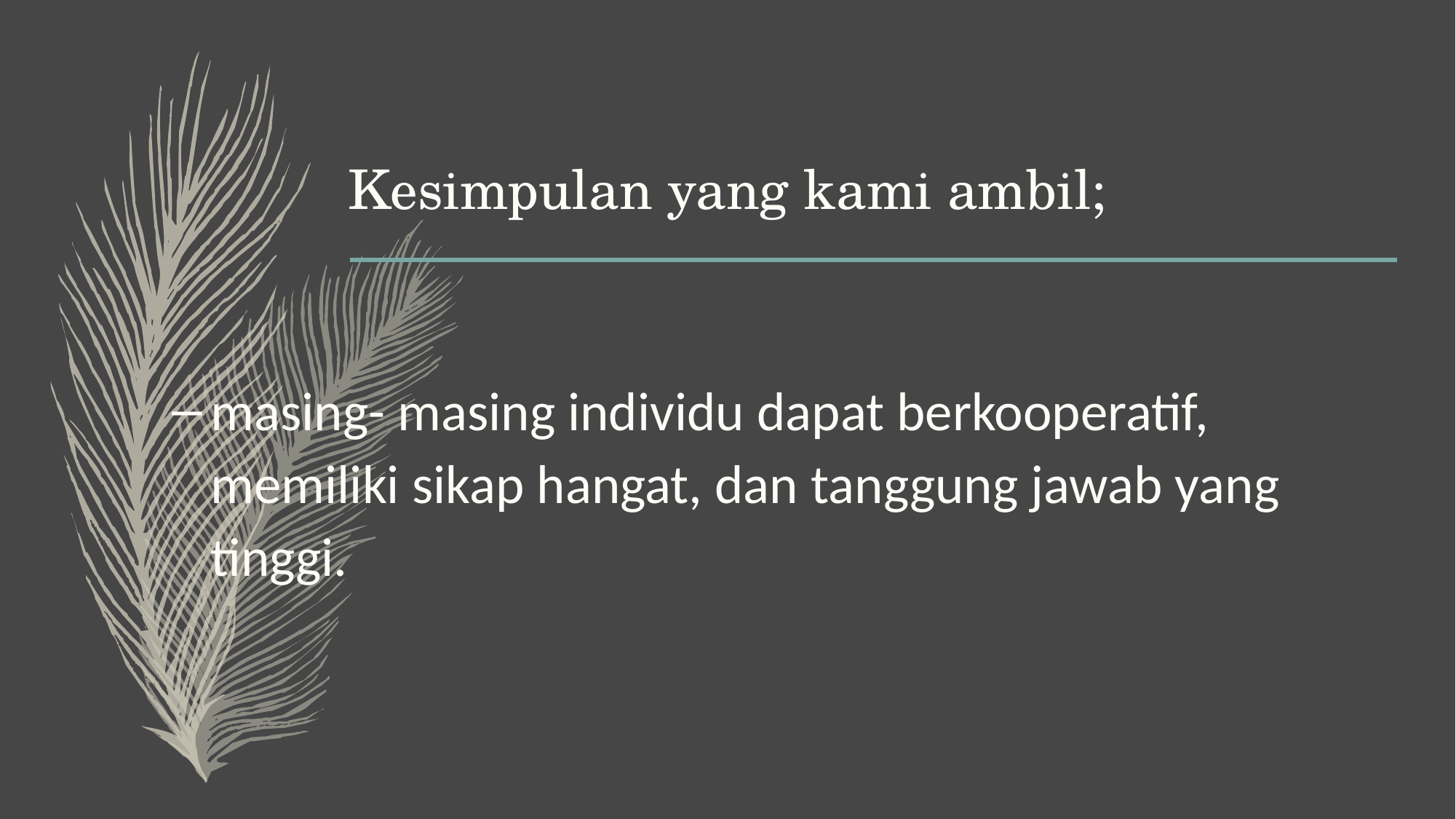

# Kesimpulan yang kami ambil;
masing- masing individu dapat berkooperatif, memiliki sikap hangat, dan tanggung jawab yang tinggi.